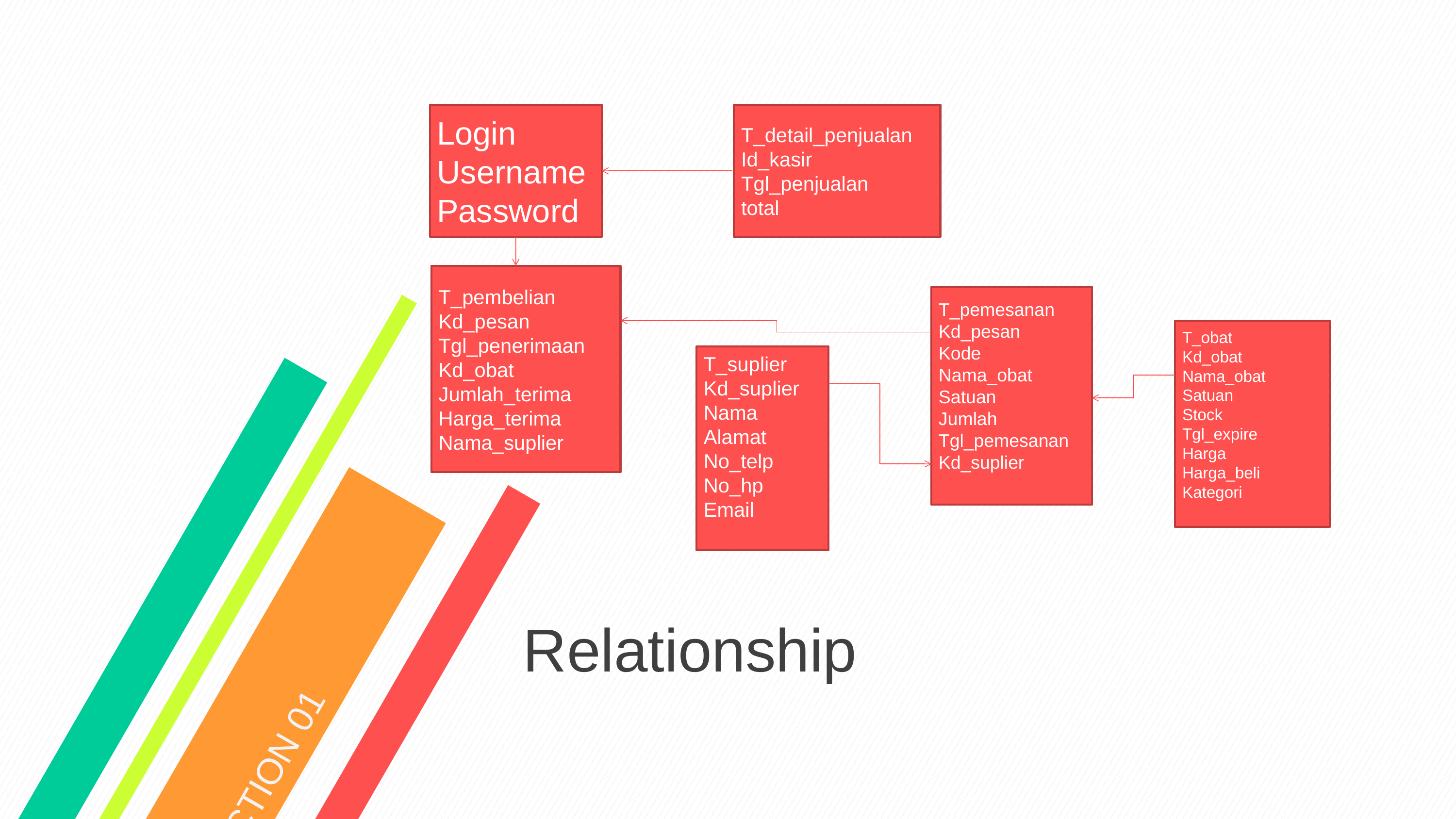

Login
Username
Password
T_detail_penjualan
Id_kasir
Tgl_penjualan
total
T_pembelian
Kd_pesan
Tgl_penerimaan
Kd_obat
Jumlah_terima
Harga_terima
Nama_suplier
T_pemesanan
Kd_pesan
Kode
Nama_obat
Satuan
Jumlah
Tgl_pemesanan
Kd_suplier

T_obat
Kd_obat
Nama_obat
Satuan
Stock
Tgl_expire
Harga
Harga_beli
Kategori

T_suplier
Kd_suplier
Nama
Alamat
No_telp
No_hp
Email

# Relationship
SECTION 01